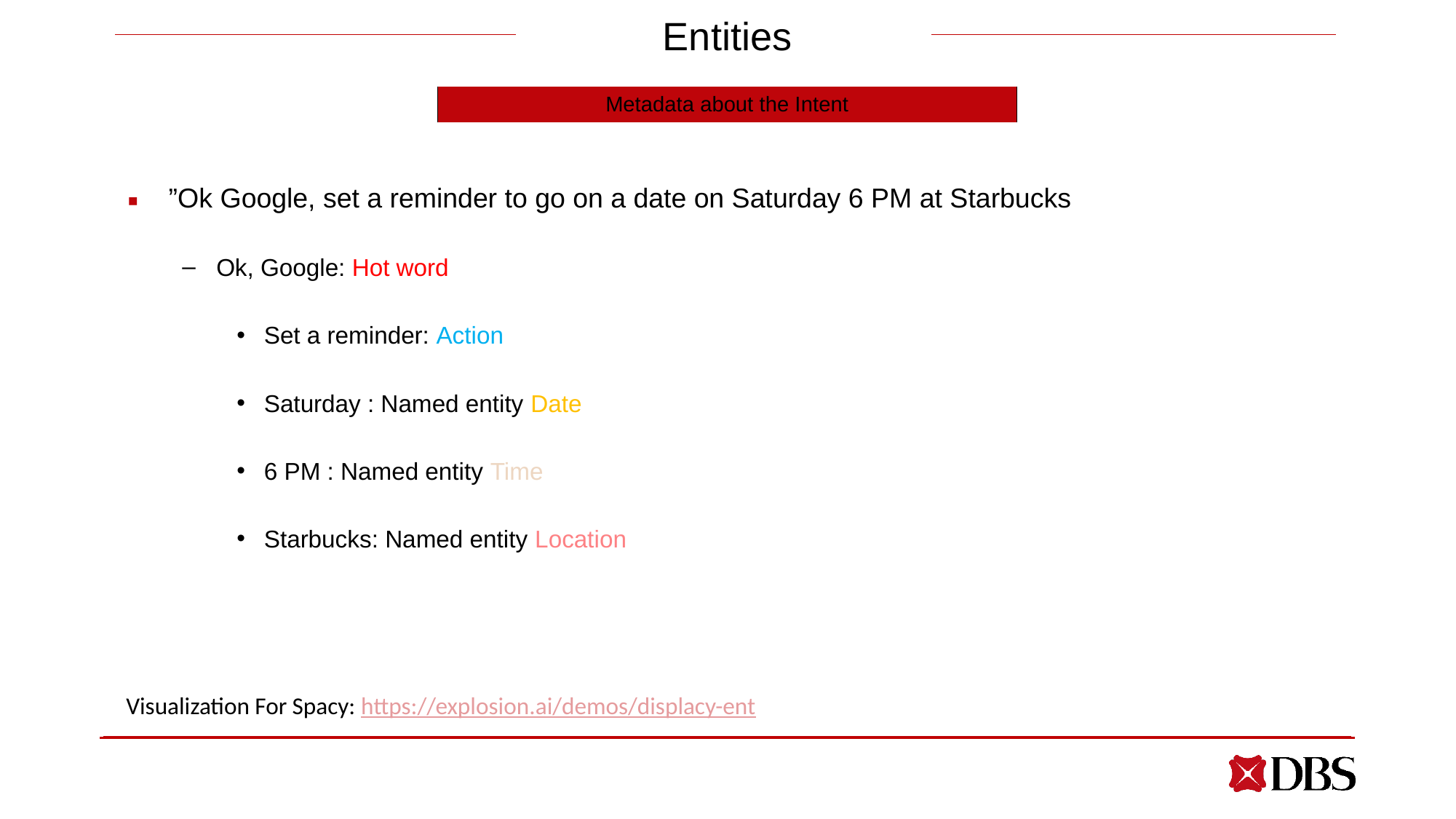

Entities
| Metadata about the Intent |
| --- |
”Ok Google, set a reminder to go on a date on Saturday 6 PM at Starbucks

Ok, Google: Hot word

Set a reminder: Action

Saturday : Named entity Date

6 PM : Named entity Time

Starbucks: Named entity Location

Visualization For Spacy: https://explosion.ai/demos/displacy-ent